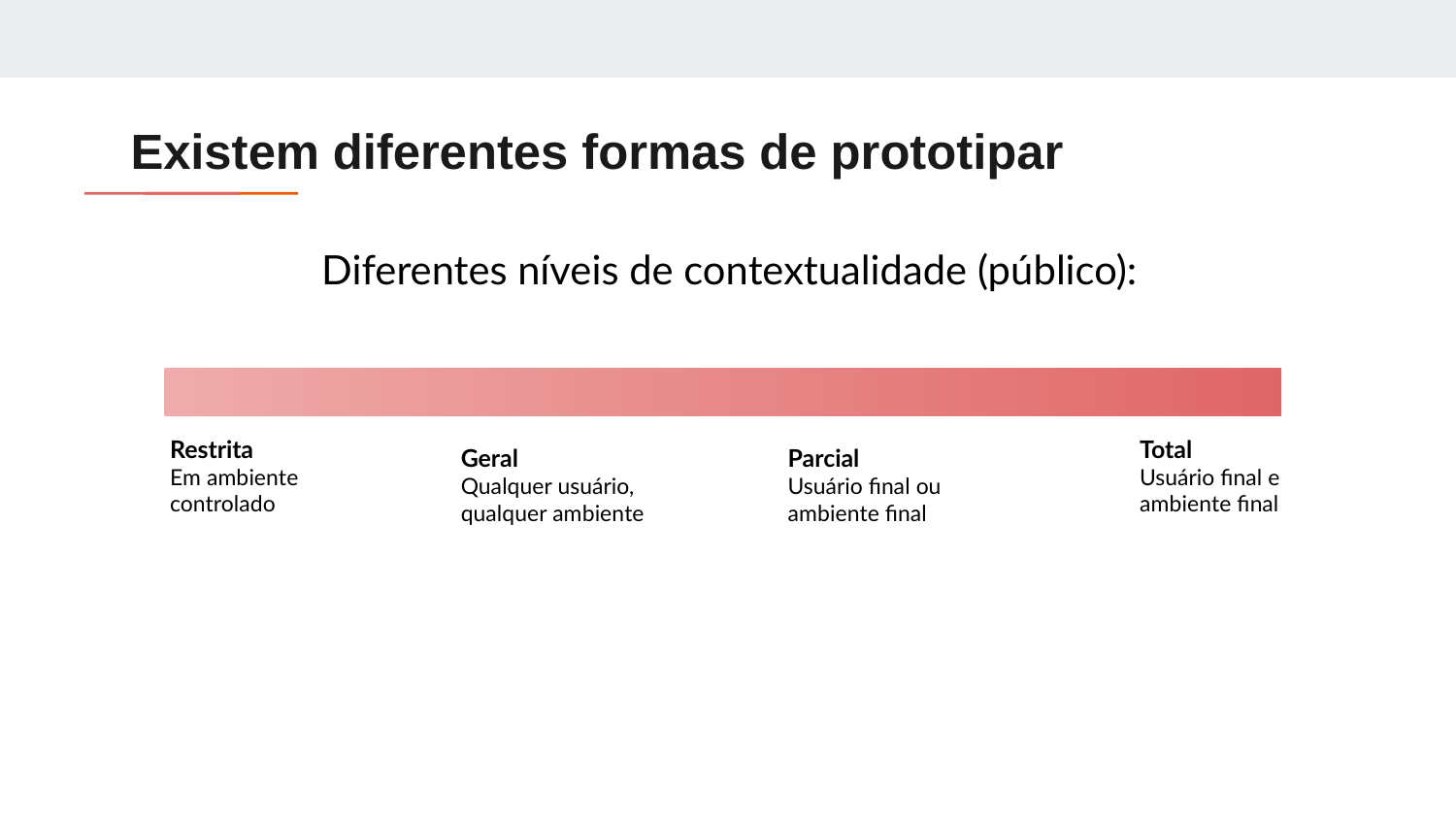

# Existem diferentes formas de prototipar
Diferentes níveis de contextualidade (público):

Restrita
Em ambiente controlado

Total
Usuário final e ambiente final

Geral
Qualquer usuário, qualquer ambiente
Parcial
Usuário final ou ambiente final